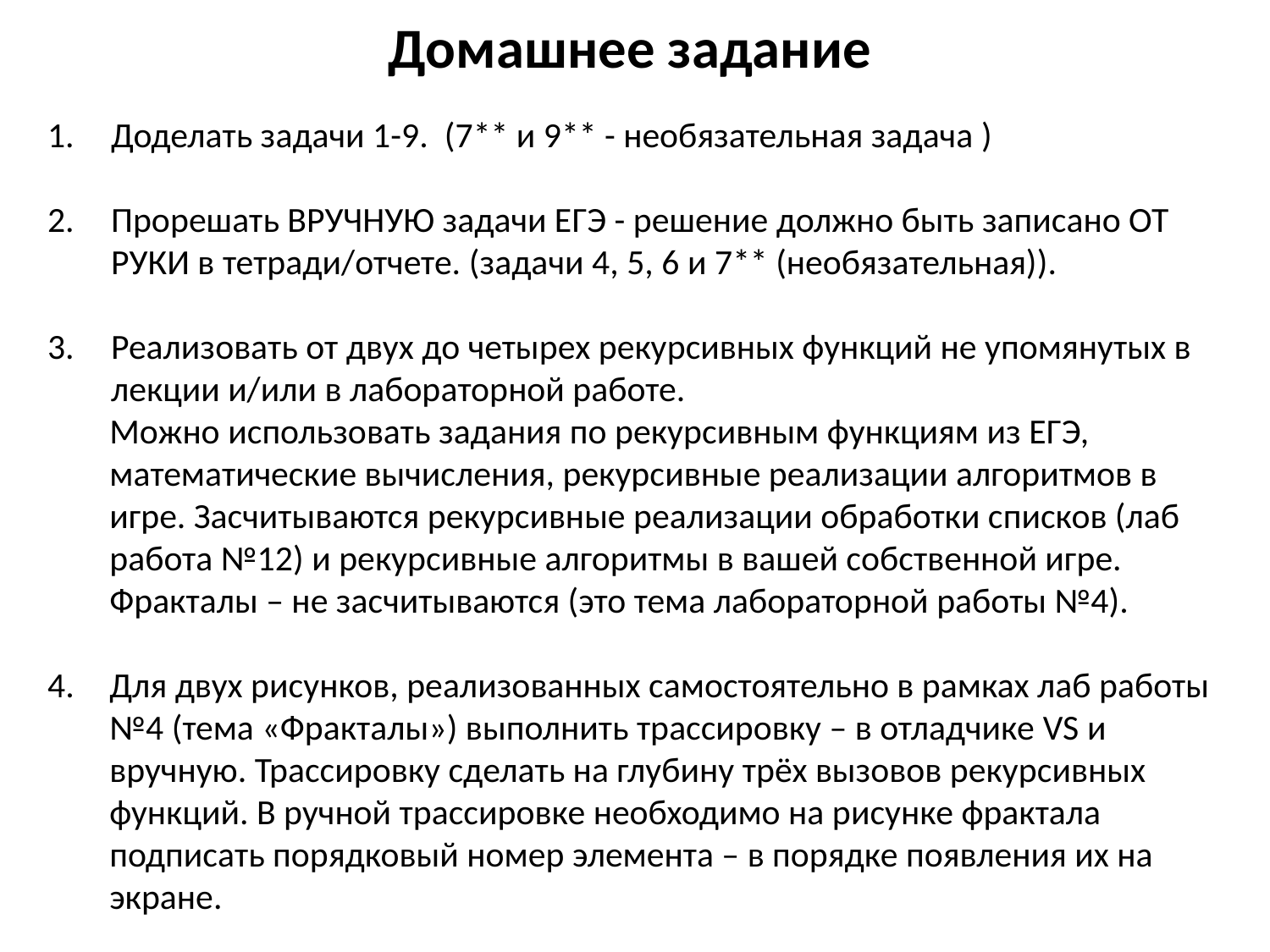

# Домашнее задание
Доделать задачи 1-9.  (7** и 9** - необязательная задача )

Прорешать ВРУЧНУЮ задачи ЕГЭ - решение должно быть записано ОТ РУКИ в тетради/отчете. (задачи 4, 5, 6 и 7** (необязательная)).

Реализовать от двух до четырех рекурсивных функций не упомянутых в лекции и/или в лабораторной работе.
Можно использовать задания по рекурсивным функциям из ЕГЭ, математические вычисления, рекурсивные реализации алгоритмов в игре. Засчитываются рекурсивные реализации обработки списков (лаб работа №12) и рекурсивные алгоритмы в вашей собственной игре.
Фракталы – не засчитываются (это тема лабораторной работы №4).

4. 	Для двух рисунков, реализованных самостоятельно в рамках лаб работы №4 (тема «Фракталы») выполнить трассировку – в отладчике VS и вручную. Трассировку сделать на глубину трёх вызовов рекурсивных функций. В ручной трассировке необходимо на рисунке фрактала подписать порядковый номер элемента – в порядке появления их на экране.